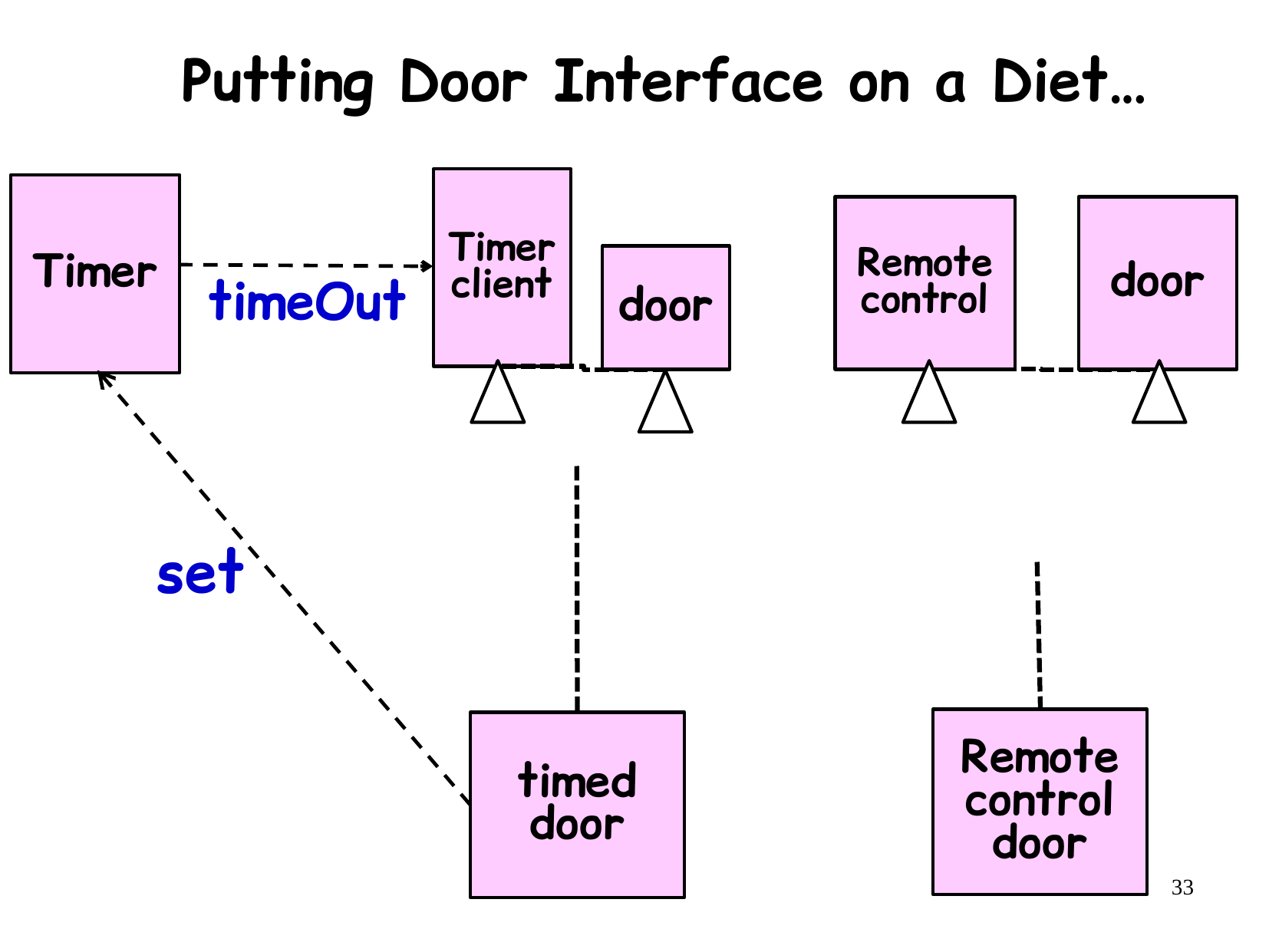

Putting Door Interface on a Diet…
Timer
client
Timer
Remote control
door
door
timeOut

set
Remote control door
timed door